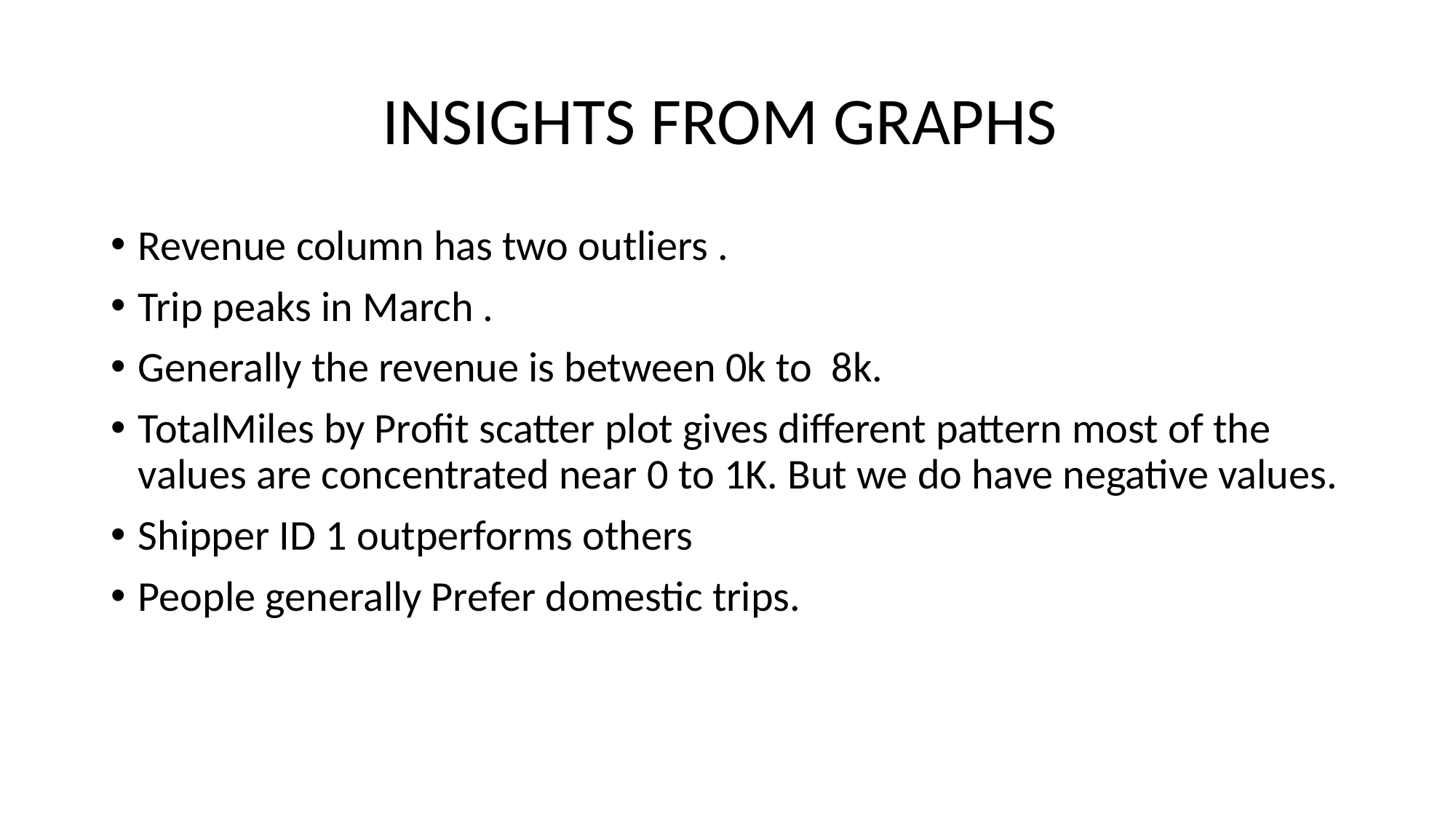

# INSIGHTS FROM GRAPHS
Revenue column has two outliers .
Trip peaks in March .
Generally the revenue is between 0k to  8k.
TotalMiles by Profit scatter plot gives different pattern most of the values are concentrated near 0 to 1K. But we do have negative values.
Shipper ID 1 outperforms others
People generally Prefer domestic trips.